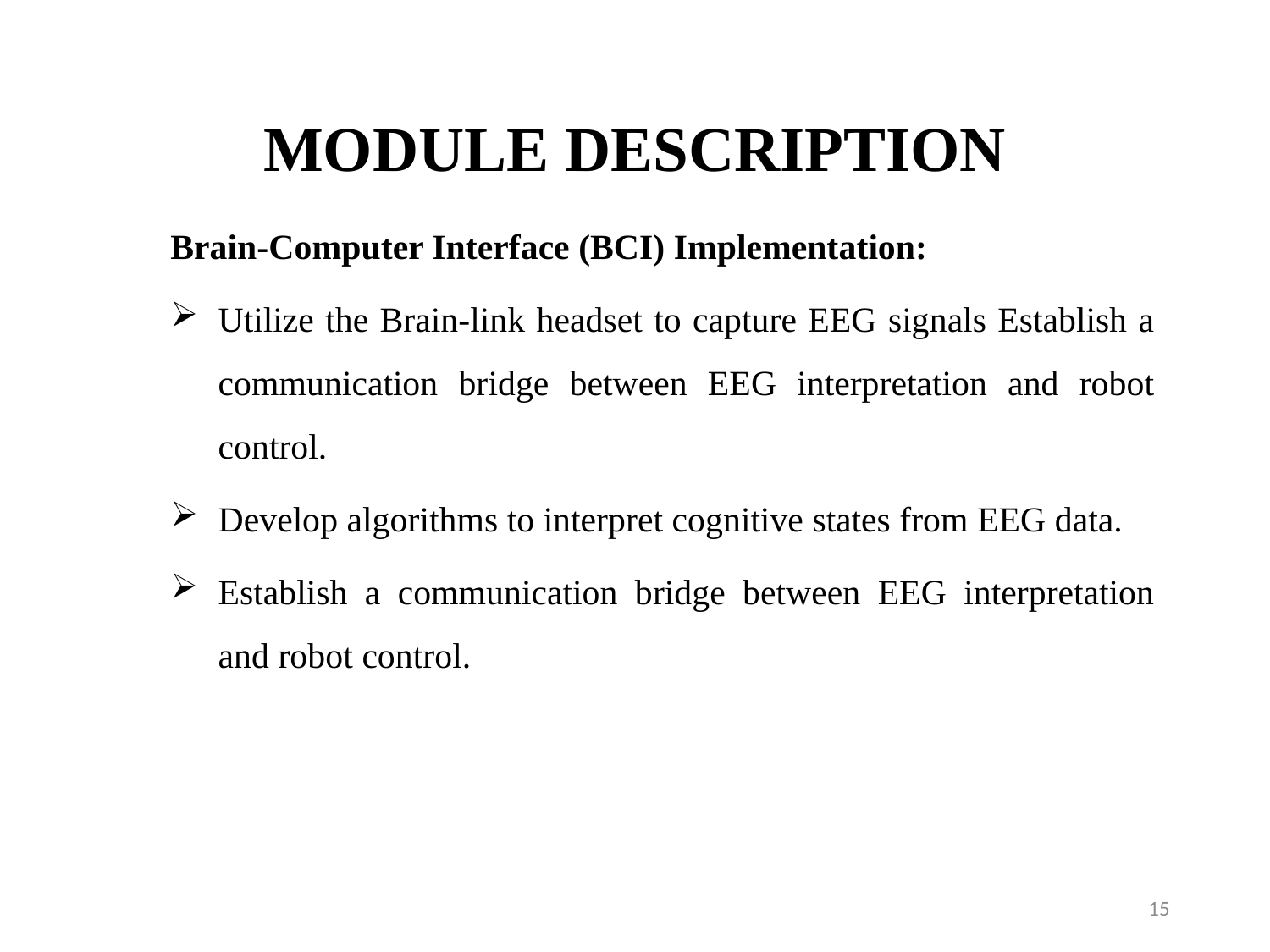

Brain-Computer Interface (BCI) Implementation:
Utilize the Brain-link headset to capture EEG signals Establish a communication bridge between EEG interpretation and robot control.
Develop algorithms to interpret cognitive states from EEG data.
Establish a communication bridge between EEG interpretation and robot control.
MODULE DESCRIPTION
15